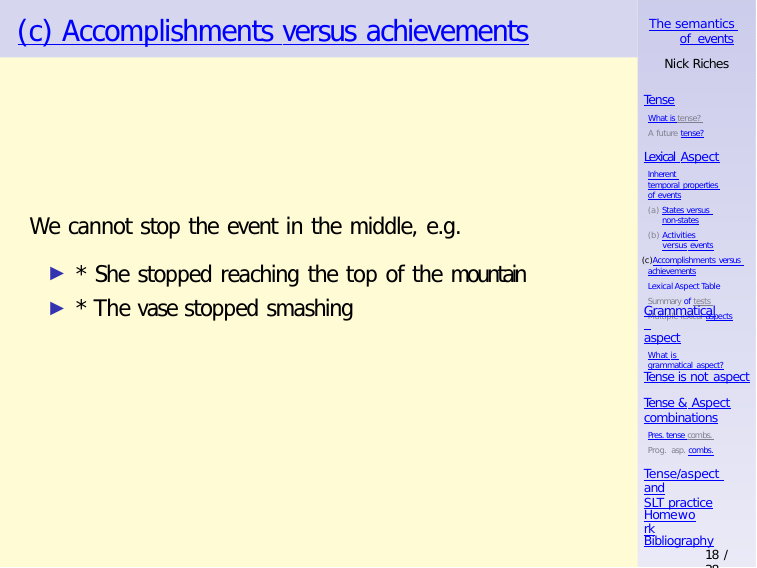

# (c) Accomplishments versus achievements
The semantics of  events
Nick Riches

Tense
What is tense?  A future tense?
Lexical Aspect
Inherent temporal  properties of events
States versus non-states
Activities versus events
Accomplishments versus  achievements
Lexical Aspect Table  Summary of tests  Multiple lexical aspects
We cannot stop the event in the middle, e.g.
* She stopped reaching the top of the mountain
* The vase stopped smashing
Grammatical  aspect
What is grammatical  aspect?
Tense is not aspect

Tense & Aspect
combinations
Pres. tense combs.  Prog.  asp. combs.
Tense/aspect and
SLT practice
Homework
Bibliography
18 / 38